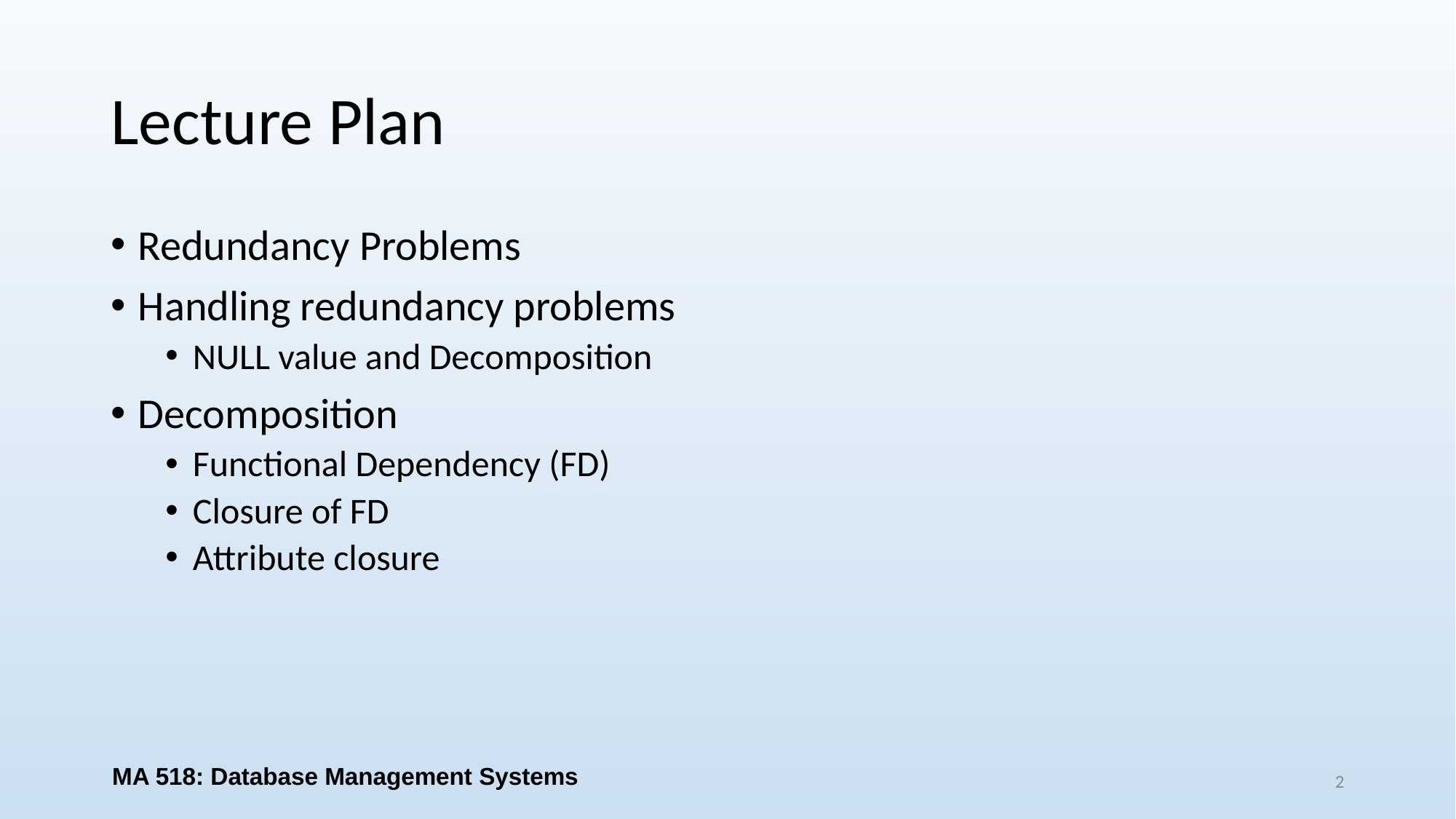

# Lecture Plan
Redundancy Problems
Handling redundancy problems
NULL value and Decomposition
Decomposition
Functional Dependency (FD)
Closure of FD
Attribute closure

MA 518: Database Management Systems
2